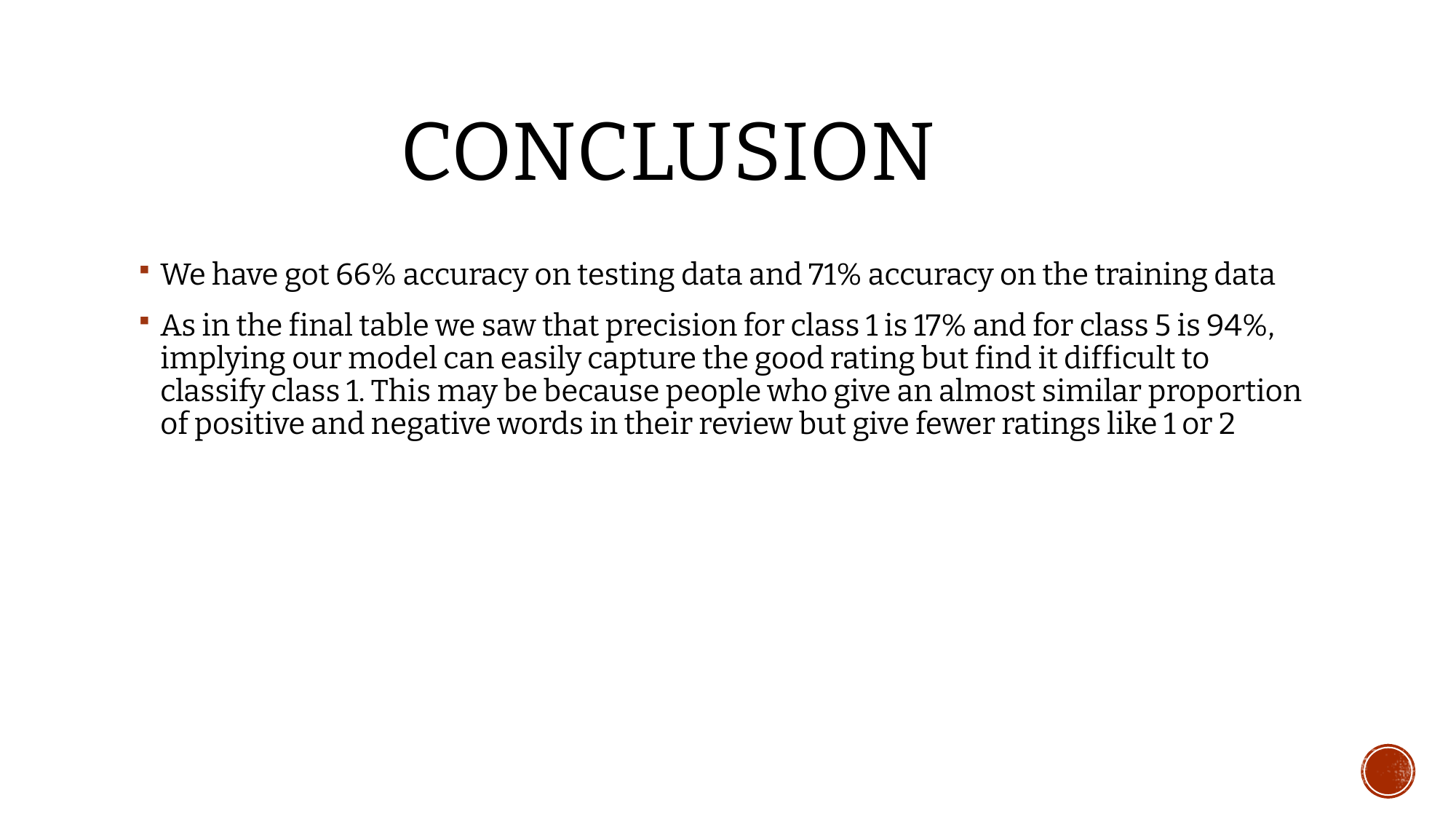

# Conclusion
We have got 66% accuracy on testing data and 71% accuracy on the training data
As in the final table we saw that precision for class 1 is 17% and for class 5 is 94%, implying our model can easily capture the good rating but find it difficult to classify class 1. This may be because people who give an almost similar proportion of positive and negative words in their review but give fewer ratings like 1 or 2